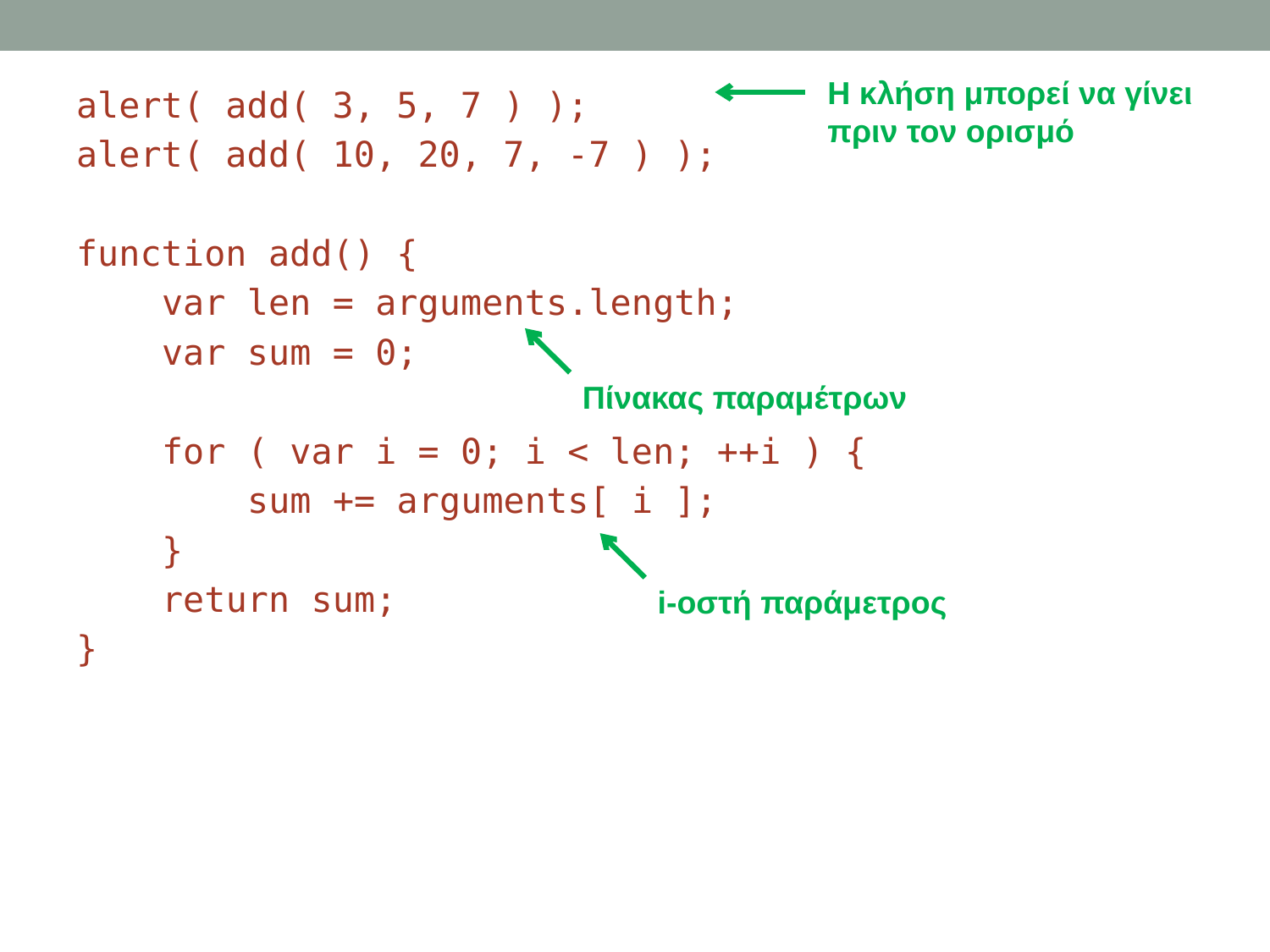

Η κλήση μπορεί να γίνει πριν τον ορισμό
alert( add( 3, 5, 7 ) );
alert( add( 10, 20, 7, -7 ) );

function add() {
    var len = arguments.length;
    var sum = 0;

    for ( var i = 0; i < len; ++i ) {
        sum += arguments[ i ];
    }
    return sum;
}

Πίνακας παραμέτρων
i-οστή παράμετρος